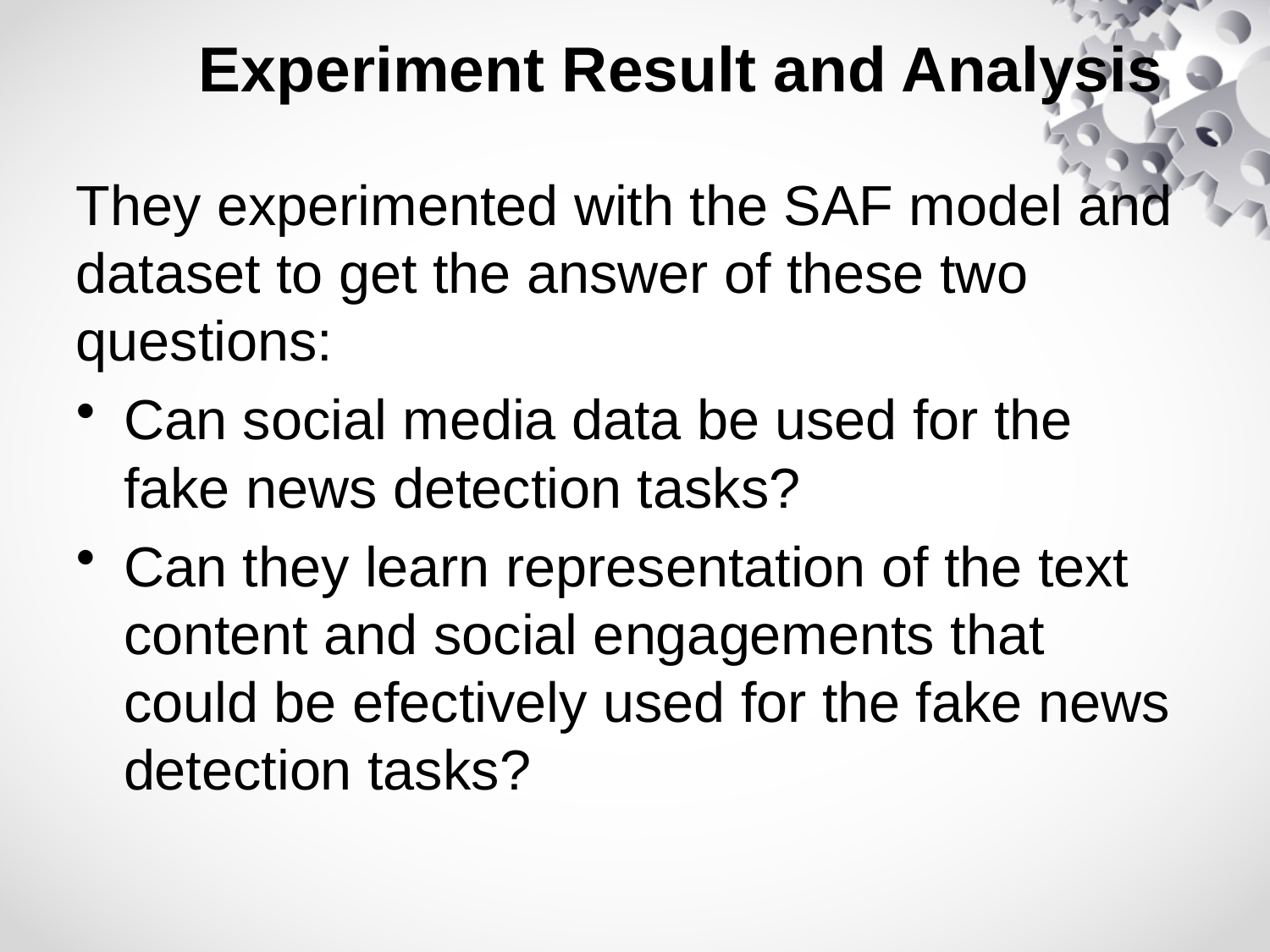

# Experiment Result and Analysis
They experimented with the SAF model and dataset to get the answer of these two questions:
Can social media data be used for the fake news detection tasks?
Can they learn representation of the text content and social engagements that could be efectively used for the fake news detection tasks?